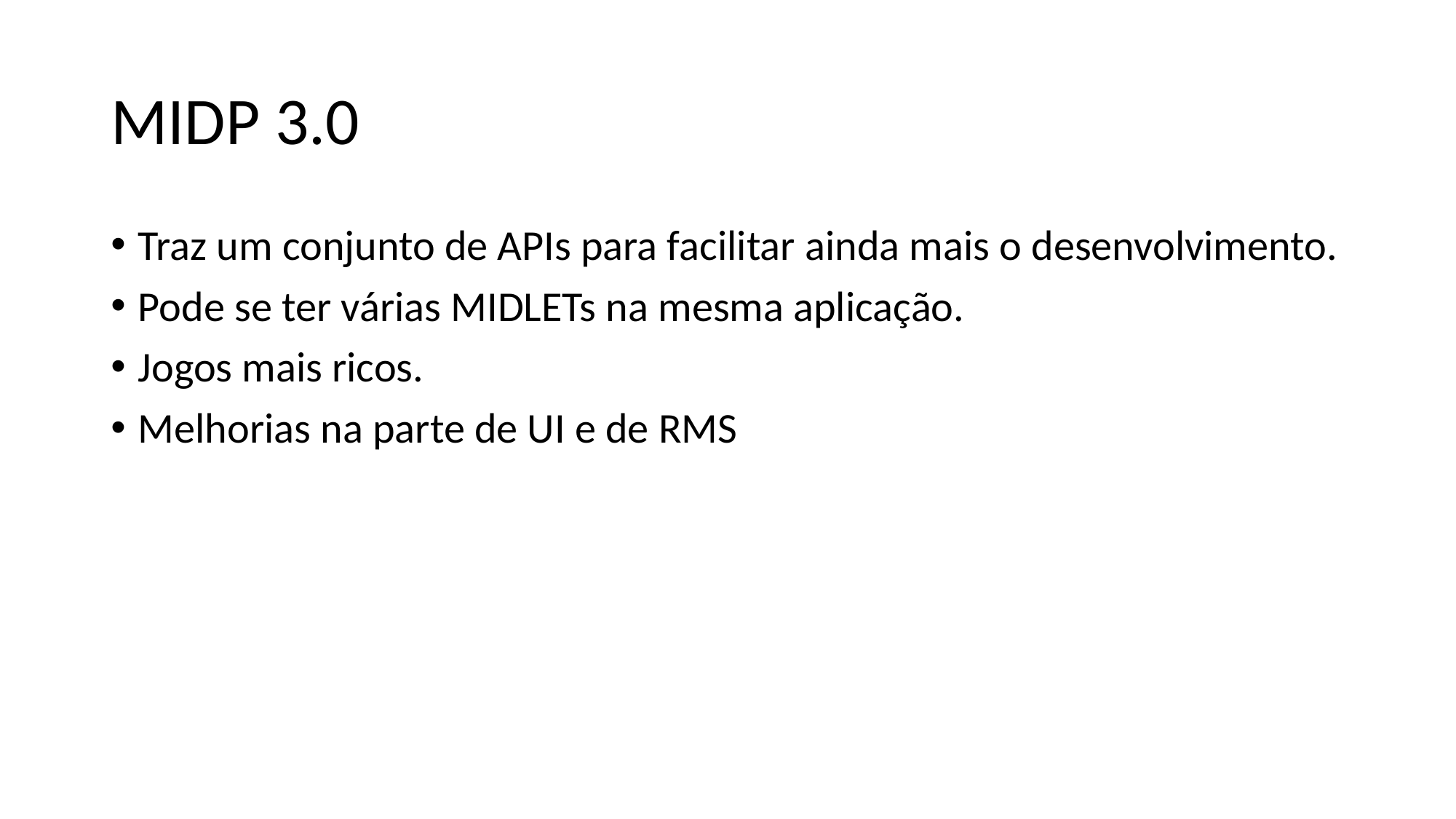

# MIDP 3.0
Traz um conjunto de APIs para facilitar ainda mais o desenvolvimento.
Pode se ter várias MIDLETs na mesma aplicação.
Jogos mais ricos.
Melhorias na parte de UI e de RMS